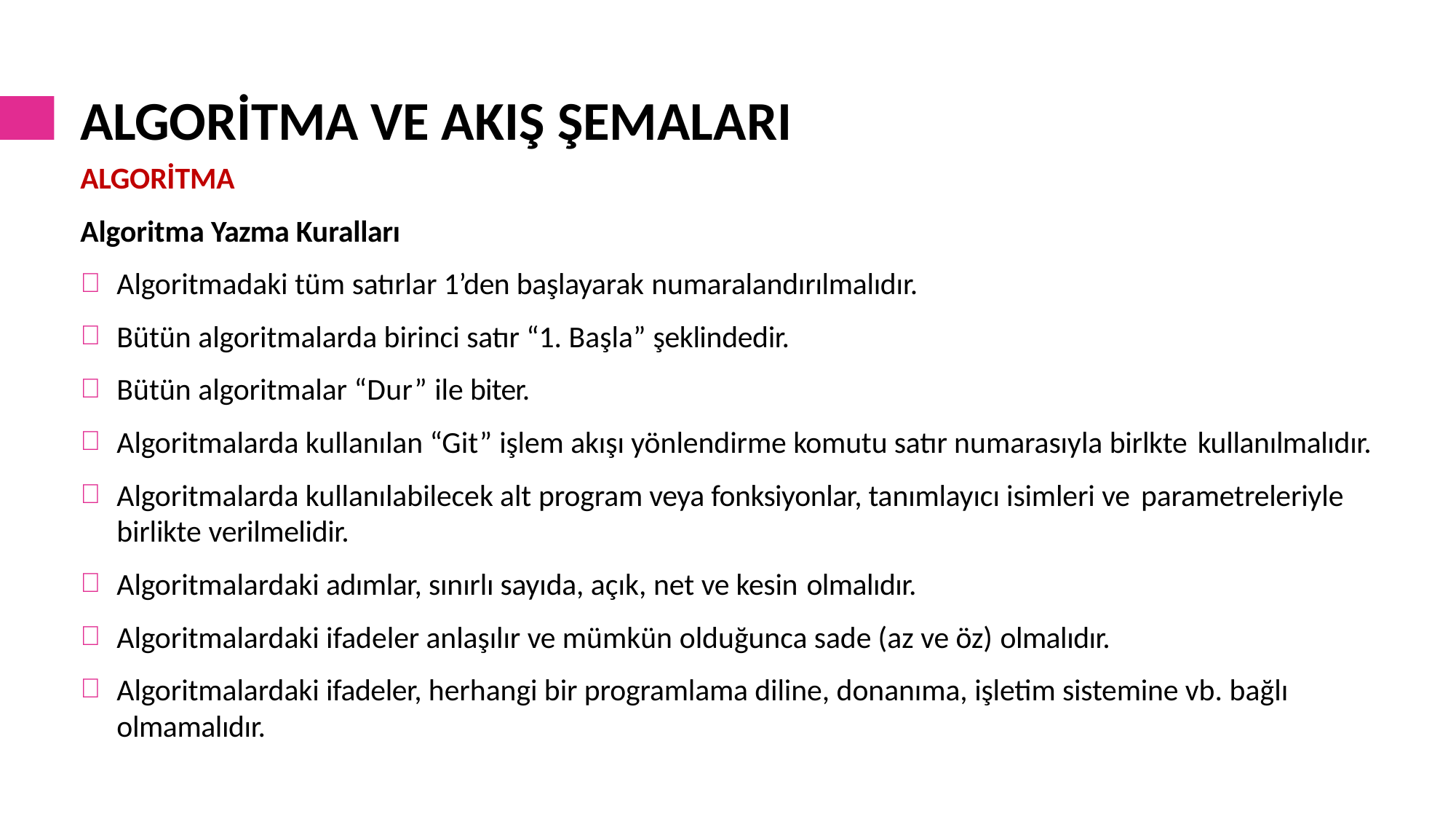

# ALGORİTMA VE AKIŞ ŞEMALARI
ALGORİTMA
Algoritma Yazma Kuralları
Algoritmadaki tüm satırlar 1’den başlayarak numaralandırılmalıdır.
Bütün algoritmalarda birinci satır “1. Başla” şeklindedir.
Bütün algoritmalar “Dur” ile biter.
Algoritmalarda kullanılan “Git” işlem akışı yönlendirme komutu satır numarasıyla birlkte kullanılmalıdır.
Algoritmalarda kullanılabilecek alt program veya fonksiyonlar, tanımlayıcı isimleri ve parametreleriyle
birlikte verilmelidir.
Algoritmalardaki adımlar, sınırlı sayıda, açık, net ve kesin olmalıdır.
Algoritmalardaki ifadeler anlaşılır ve mümkün olduğunca sade (az ve öz) olmalıdır.
Algoritmalardaki ifadeler, herhangi bir programlama diline, donanıma, işletim sistemine vb. bağlı  olmamalıdır.